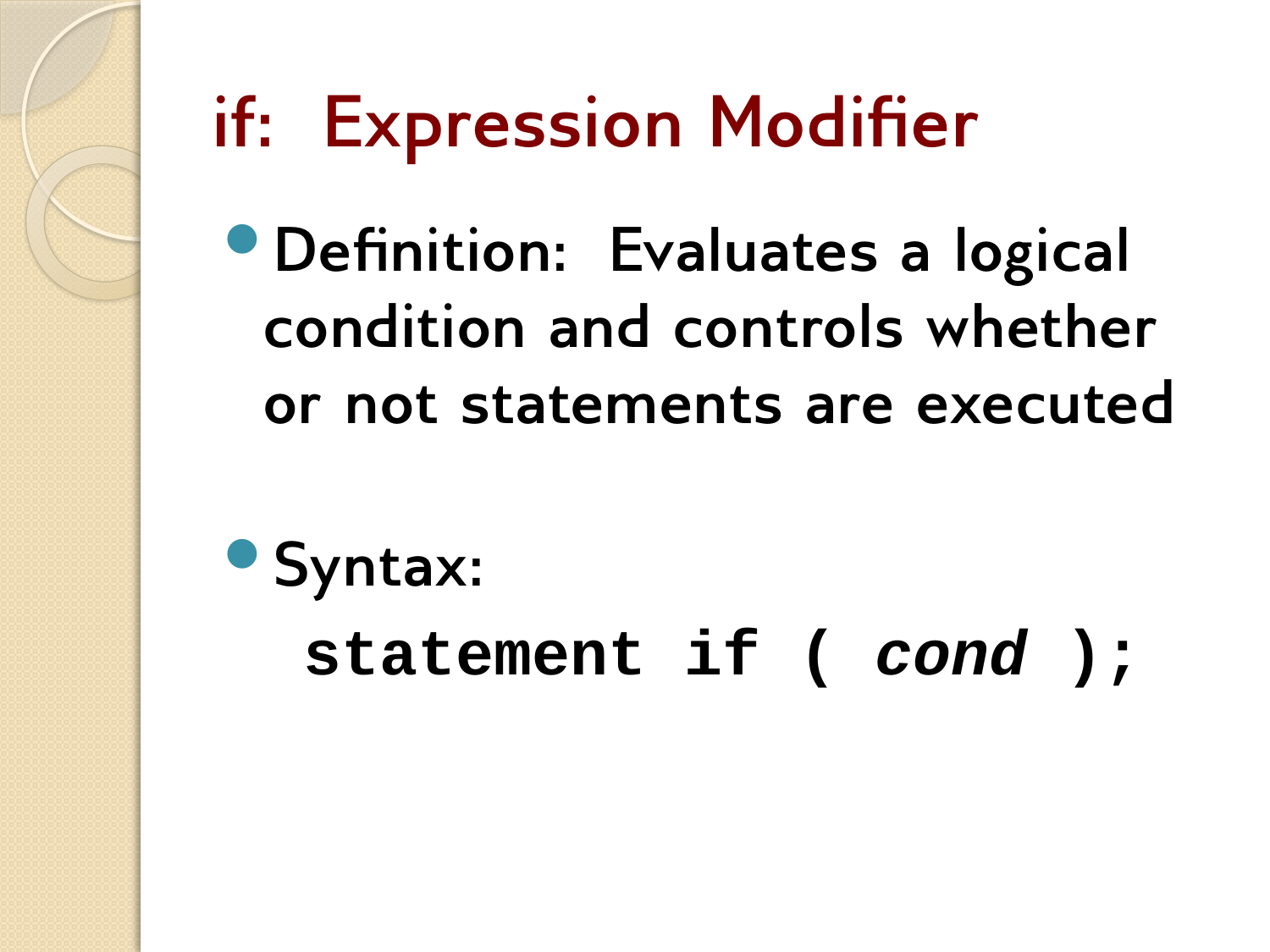

# if:  Expression Modifier
Definition:  Evaluates a logical condition and controls whether or not statements are executed
Syntax:
statement if ( cond );